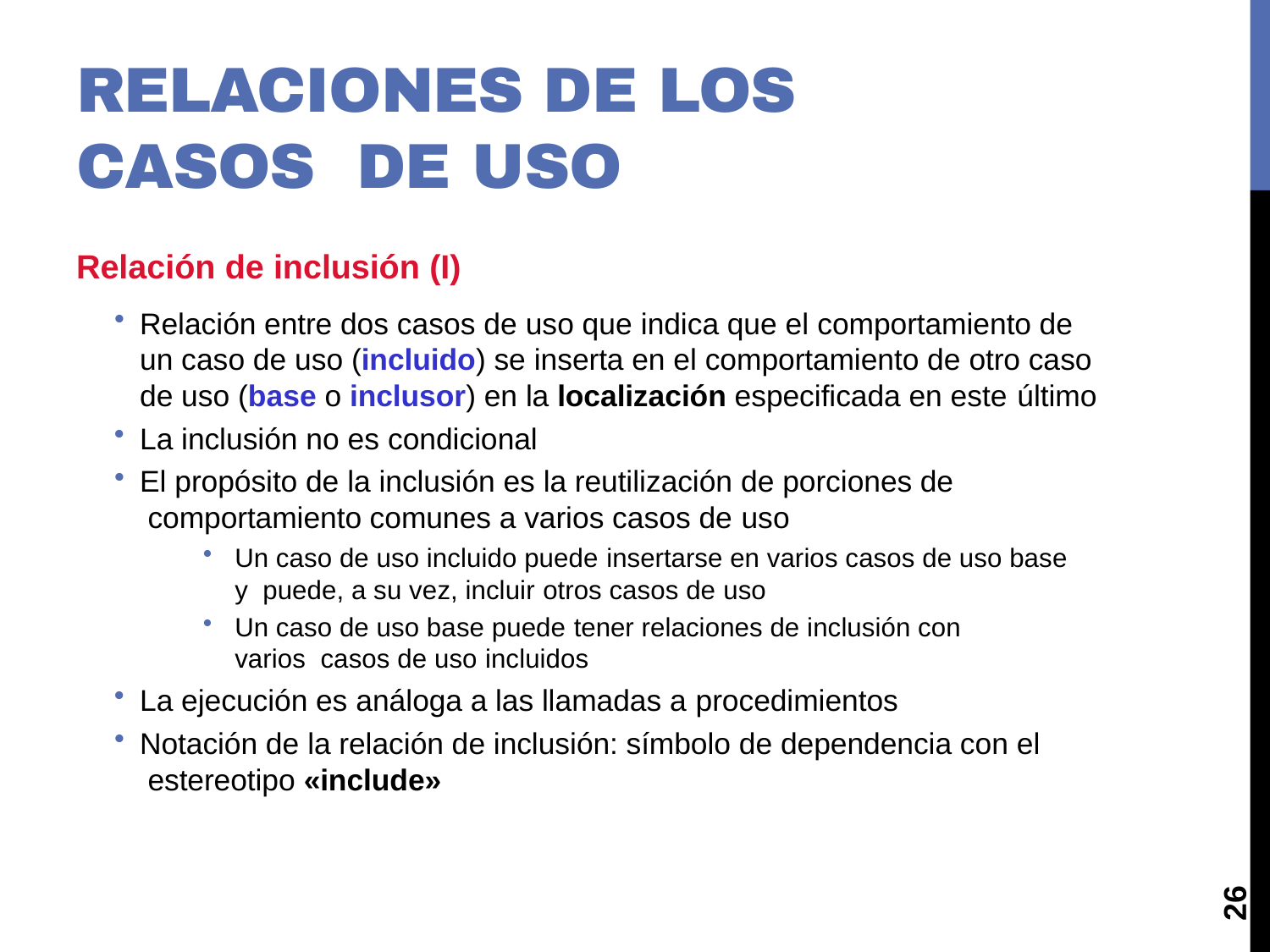

# RELACIONES DE LOS CASOS  DE USO
Relación de inclusión (I)
Relación entre dos casos de uso que indica que el comportamiento de  un caso de uso (incluido) se inserta en el comportamiento de otro caso  de uso (base o inclusor) en la localización especificada en este último
La inclusión no es condicional
El propósito de la inclusión es la reutilización de porciones de  comportamiento comunes a varios casos de uso
Un caso de uso incluido puede insertarse en varios casos de uso base y  puede, a su vez, incluir otros casos de uso
Un caso de uso base puede tener relaciones de inclusión con varios  casos de uso incluidos
La ejecución es análoga a las llamadas a procedimientos
Notación de la relación de inclusión: símbolo de dependencia con el  estereotipo «include»
26